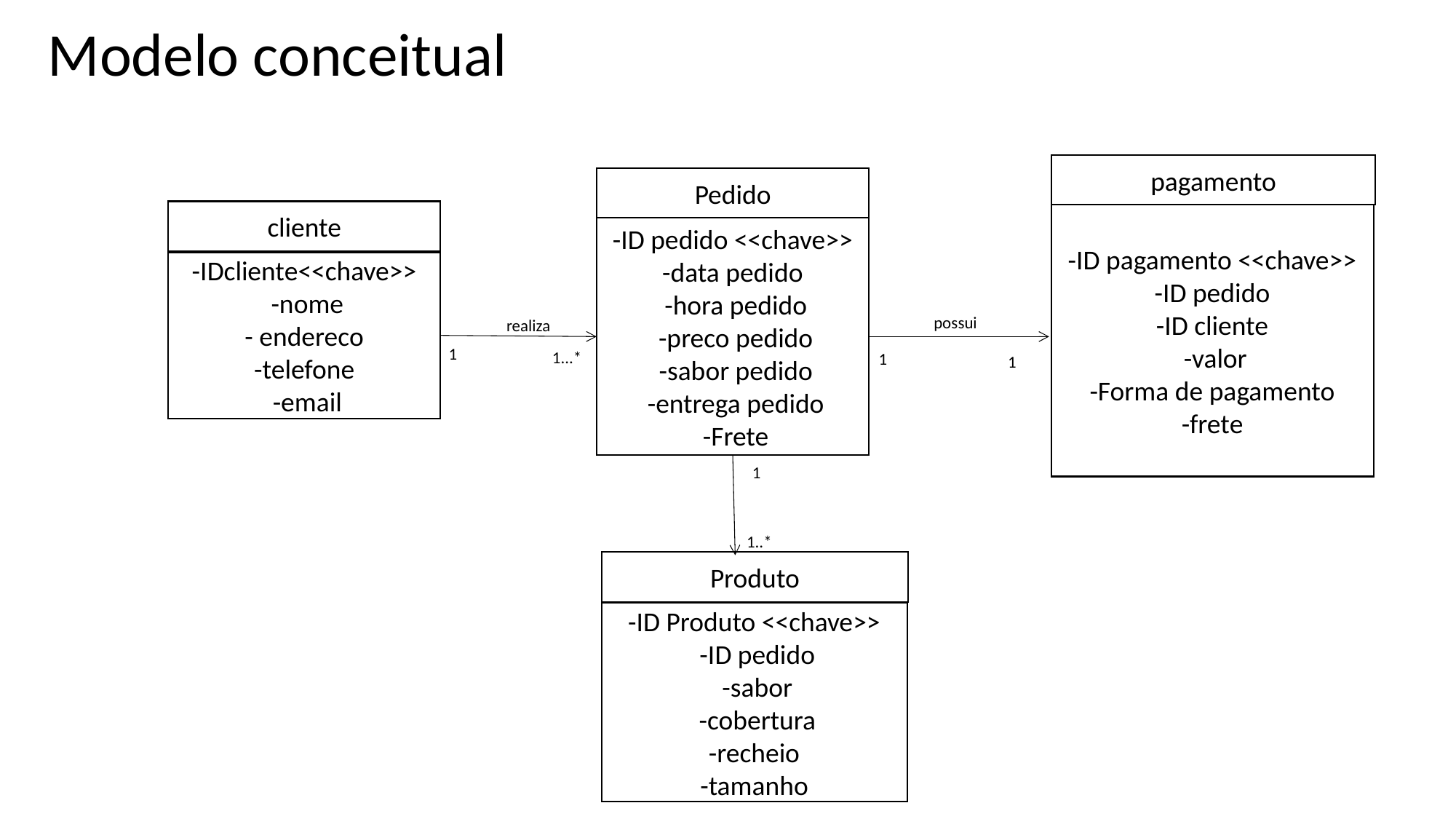

Modelo conceitual
#
pagamento
Pedido
cliente
-ID pagamento <<chave>> -ID pedido
-ID cliente
 -valor
-Forma de pagamento
-frete
-ID pedido <<chave>> -data pedido
 -hora pedido
 -preco pedido
 -sabor pedido
 -entrega pedido
 -Frete
-IDcliente<<chave>>
 -nome
 - endereco
-telefone
 -email
possui
realiza
1
1...*
1
1
1
1..*
Produto
-ID Produto <<chave>>
 -ID pedido
 -sabor
 -cobertura
 -recheio
-tamanho